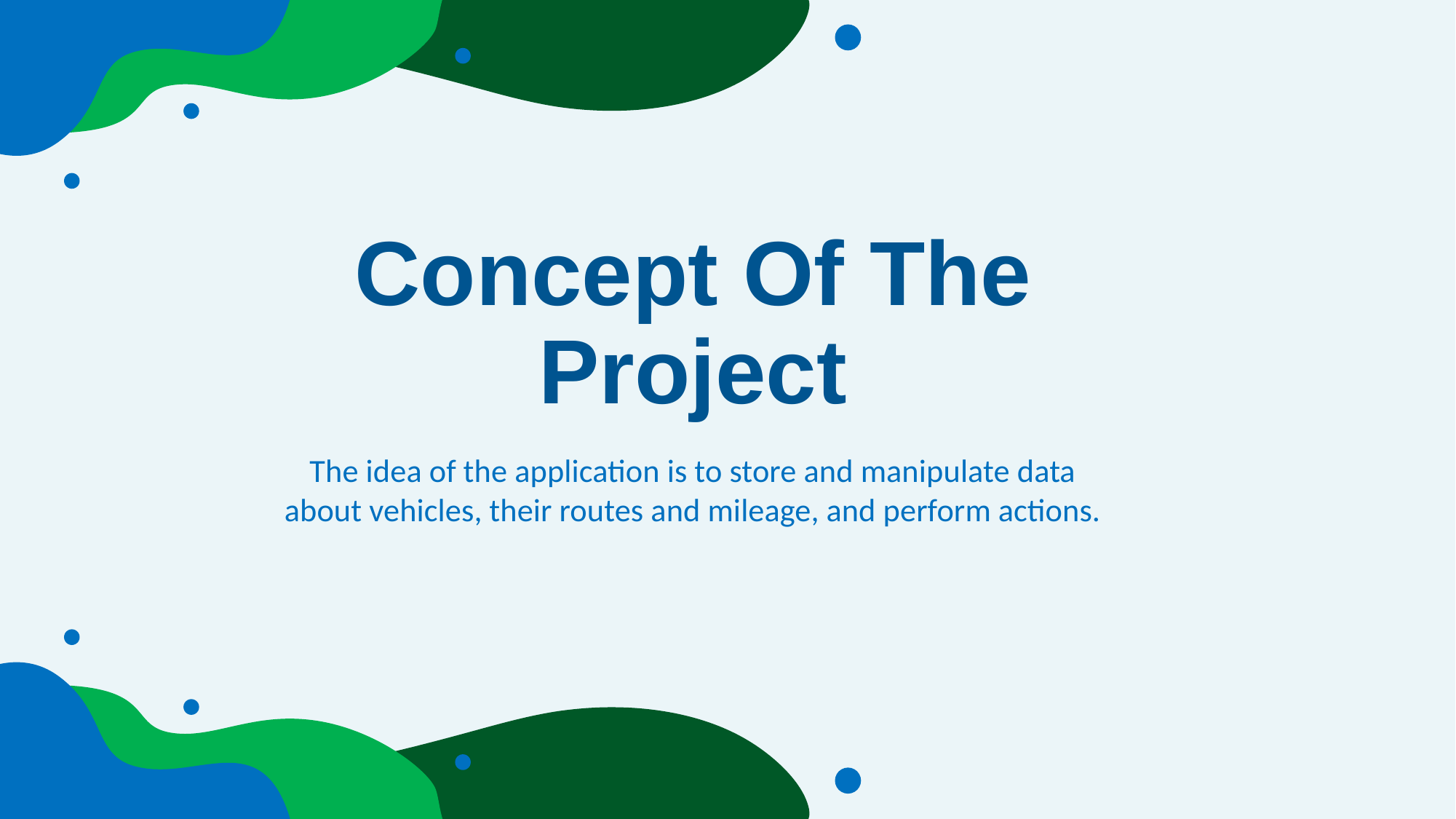

# Concept Of The Project
The idea of the application is to store and manipulate data about vehicles, their routes and mileage, and perform actions.